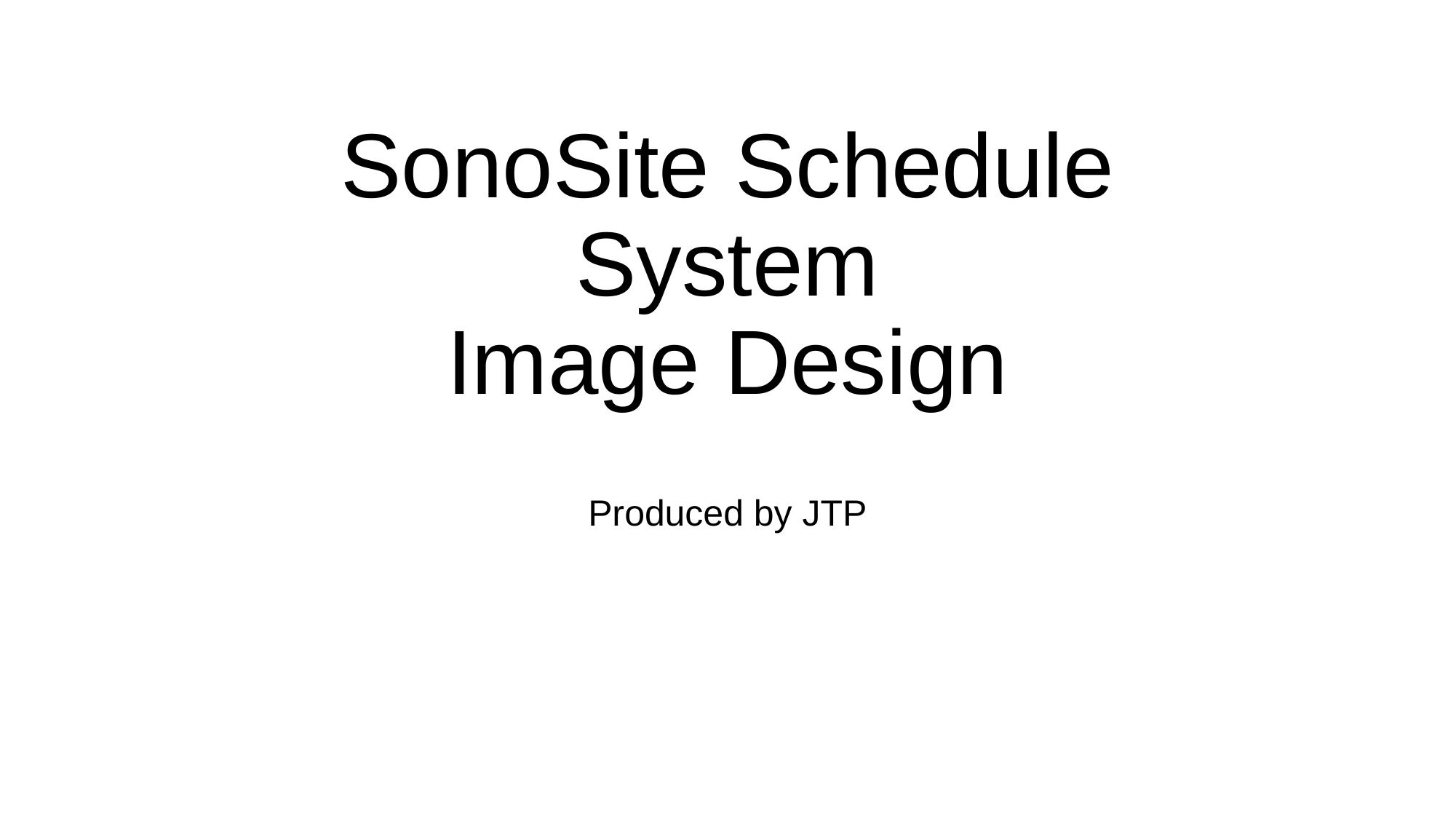

# SonoSite Schedule System Image Design

Produced by JTP